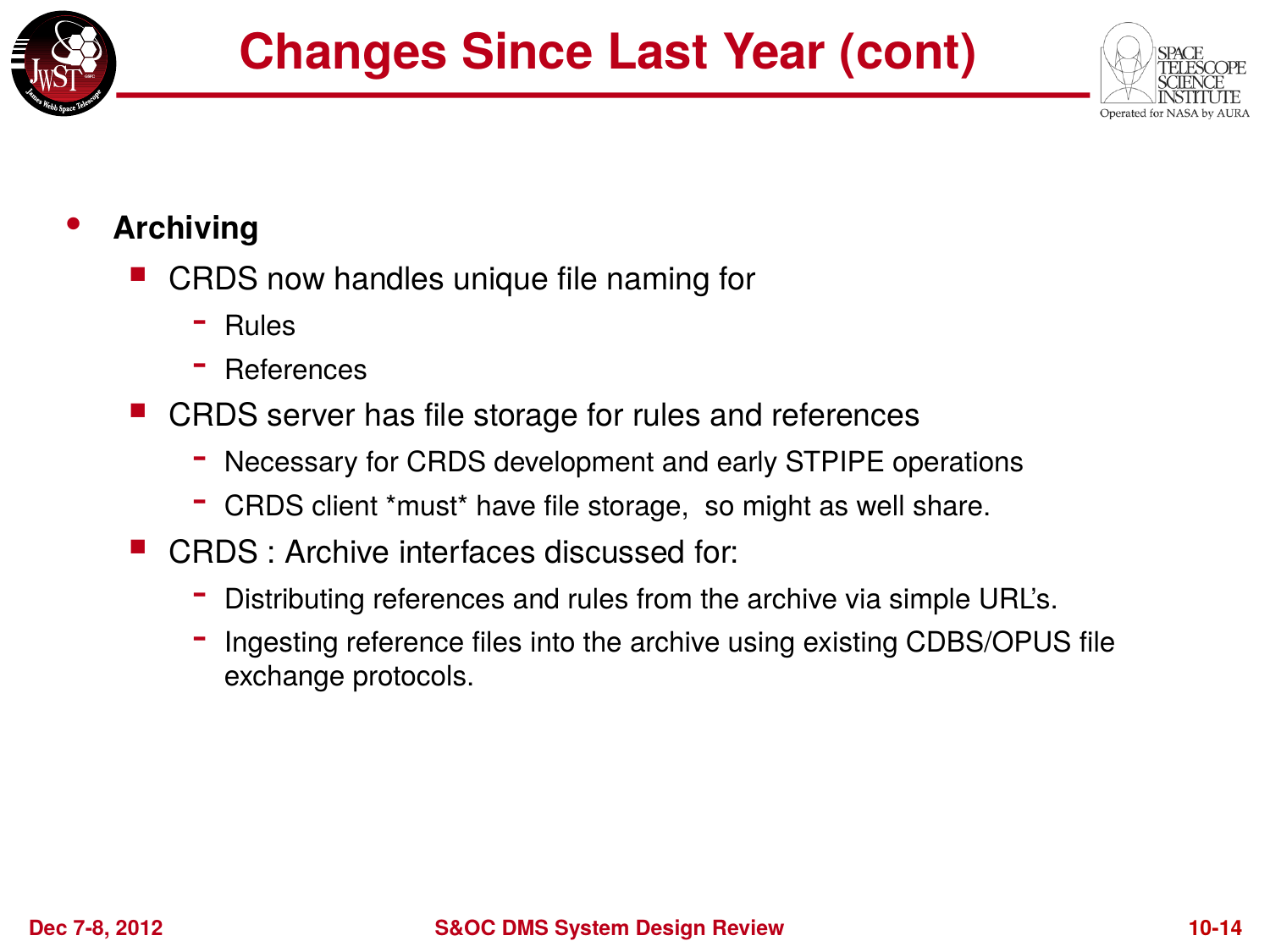

# Changes Since Last Year (cont)
Archiving
CRDS now handles unique file naming for
Rules
References
CRDS server has file storage for rules and references
Necessary for CRDS development and early STPIPE operations
CRDS client *must* have file storage,  so might as well share.
CRDS : Archive interfaces discussed for:
Distributing references and rules from the archive via simple URL’s.
Ingesting reference files into the archive using existing CDBS/OPUS file exchange protocols.
10-14

Dec 7-8, 2012
S&OC DMS System Design Review